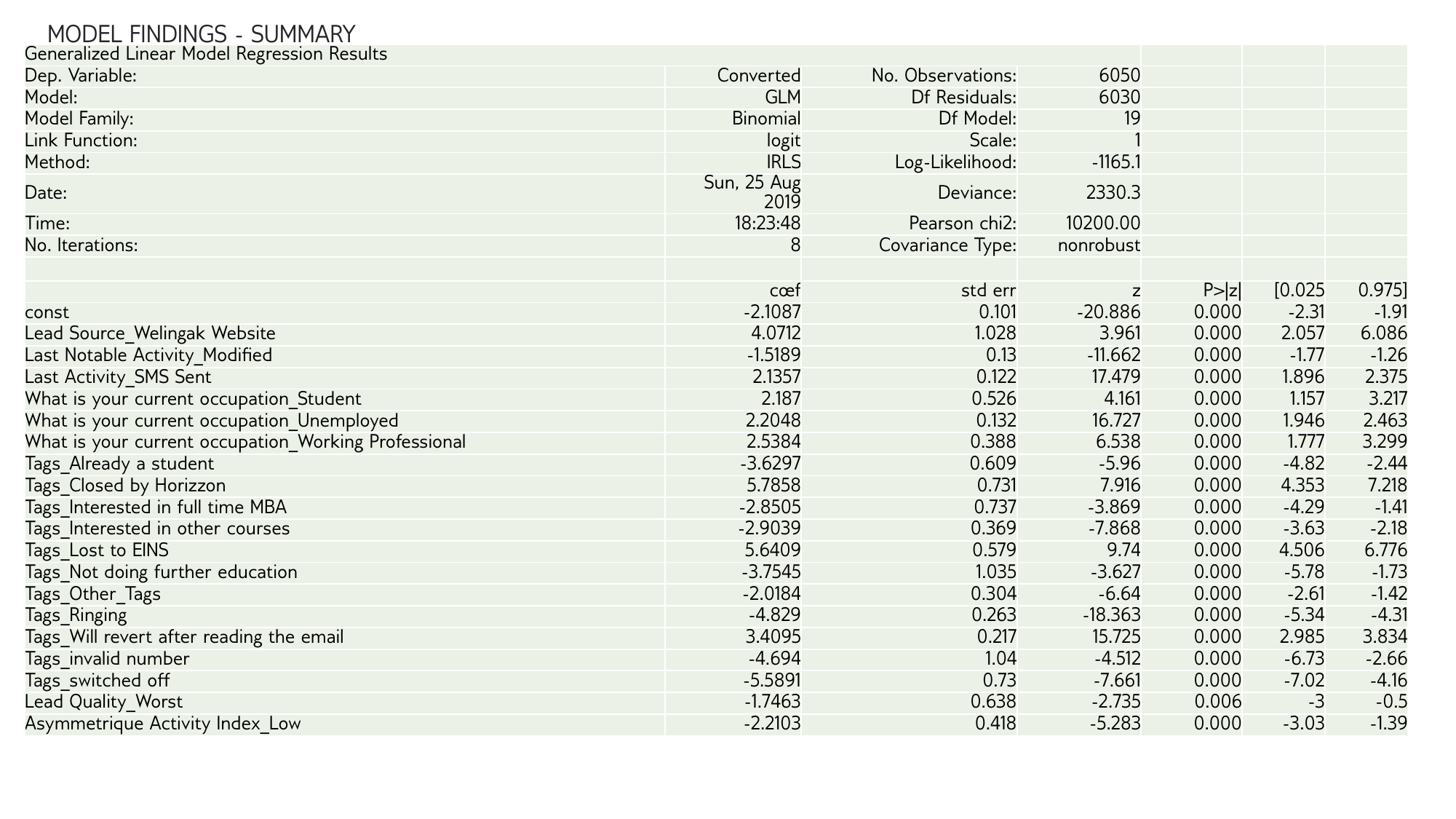

# Model Findings - Summary
| Generalized Linear Model Regression Results |  |  |  |  |  |  |
| --- | --- | --- | --- | --- | --- | --- |
| Dep. Variable: | Converted | No. Observations: | 6050 |  |  |  |
| Model: | GLM | Df Residuals: | 6030 |  |  |  |
| Model Family: | Binomial | Df Model: | 19 |  |  |  |
| Link Function: | logit | Scale: | 1 |  |  |  |
| Method: | IRLS | Log-Likelihood: | -1165.1 |  |  |  |
| Date: | Sun, 25 Aug 2019 | Deviance: | 2330.3 |  |  |  |
| Time: | 18:23:48 | Pearson chi2: | 10200.00 |  |  |  |
| No. Iterations: | 8 | Covariance Type: | nonrobust |  |  |  |
|  |  |  |  |  |  |  |
|  | coef | std err | z | P>|z| | [0.025 | 0.975] |
| const | -2.1087 | 0.101 | -20.886 | 0.000 | -2.31 | -1.91 |
| Lead Source\_Welingak Website | 4.0712 | 1.028 | 3.961 | 0.000 | 2.057 | 6.086 |
| Last Notable Activity\_Modified | -1.5189 | 0.13 | -11.662 | 0.000 | -1.77 | -1.26 |
| Last Activity\_SMS Sent | 2.1357 | 0.122 | 17.479 | 0.000 | 1.896 | 2.375 |
| What is your current occupation\_Student | 2.187 | 0.526 | 4.161 | 0.000 | 1.157 | 3.217 |
| What is your current occupation\_Unemployed | 2.2048 | 0.132 | 16.727 | 0.000 | 1.946 | 2.463 |
| What is your current occupation\_Working Professional | 2.5384 | 0.388 | 6.538 | 0.000 | 1.777 | 3.299 |
| Tags\_Already a student | -3.6297 | 0.609 | -5.96 | 0.000 | -4.82 | -2.44 |
| Tags\_Closed by Horizzon | 5.7858 | 0.731 | 7.916 | 0.000 | 4.353 | 7.218 |
| Tags\_Interested in full time MBA | -2.8505 | 0.737 | -3.869 | 0.000 | -4.29 | -1.41 |
| Tags\_Interested in other courses | -2.9039 | 0.369 | -7.868 | 0.000 | -3.63 | -2.18 |
| Tags\_Lost to EINS | 5.6409 | 0.579 | 9.74 | 0.000 | 4.506 | 6.776 |
| Tags\_Not doing further education | -3.7545 | 1.035 | -3.627 | 0.000 | -5.78 | -1.73 |
| Tags\_Other\_Tags | -2.0184 | 0.304 | -6.64 | 0.000 | -2.61 | -1.42 |
| Tags\_Ringing | -4.829 | 0.263 | -18.363 | 0.000 | -5.34 | -4.31 |
| Tags\_Will revert after reading the email | 3.4095 | 0.217 | 15.725 | 0.000 | 2.985 | 3.834 |
| Tags\_invalid number | -4.694 | 1.04 | -4.512 | 0.000 | -6.73 | -2.66 |
| Tags\_switched off | -5.5891 | 0.73 | -7.661 | 0.000 | -7.02 | -4.16 |
| Lead Quality\_Worst | -1.7463 | 0.638 | -2.735 | 0.006 | -3 | -0.5 |
| Asymmetrique Activity Index\_Low | -2.2103 | 0.418 | -5.283 | 0.000 | -3.03 | -1.39 |